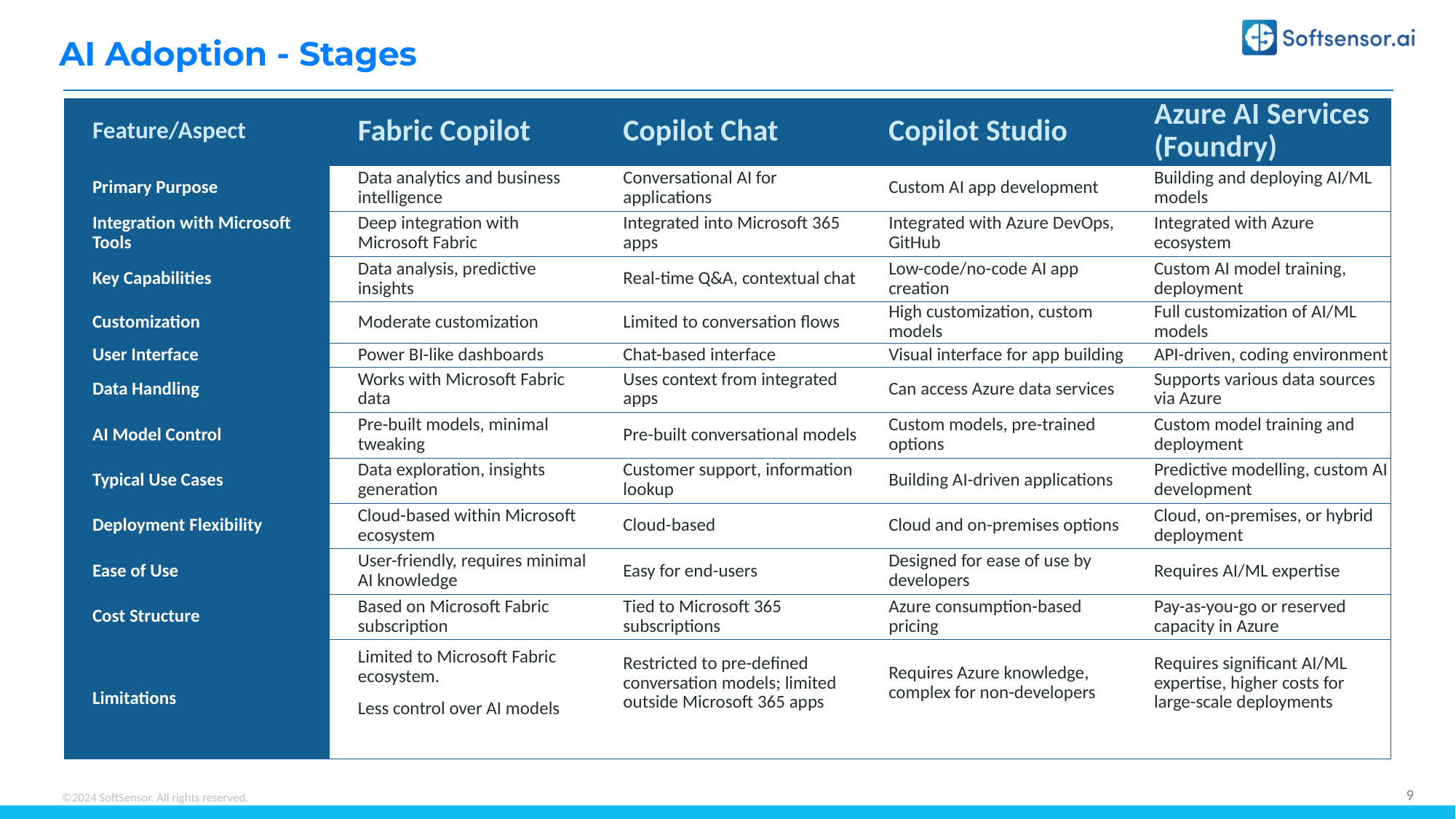

AI Adoption - Stages
| Feature/Aspect | Fabric Copilot | Copilot Chat | Copilot Studio | Azure AI Services (Foundry) |
| --- | --- | --- | --- | --- |
| Primary Purpose | Data analytics and business intelligence | Conversational AI for applications | Custom AI app development | Building and deploying AI/ML models |
| Integration with Microsoft Tools | Deep integration with Microsoft Fabric | Integrated into Microsoft 365 apps | Integrated with Azure DevOps, GitHub | Integrated with Azure ecosystem |
| Key Capabilities | Data analysis, predictive insights | Real-time Q&A, contextual chat | Low-code/no-code AI app creation | Custom AI model training, deployment |
| Customization | Moderate customization | Limited to conversation flows | High customization, custom models | Full customization of AI/ML models |
| User Interface | Power BI-like dashboards | Chat-based interface | Visual interface for app building | API-driven, coding environment |
| Data Handling | Works with Microsoft Fabric data | Uses context from integrated apps | Can access Azure data services | Supports various data sources via Azure |
| AI Model Control | Pre-built models, minimal tweaking | Pre-built conversational models | Custom models, pre-trained options | Custom model training and deployment |
| Typical Use Cases | Data exploration, insights generation | Customer support, information lookup | Building AI-driven applications | Predictive modelling, custom AI development |
| Deployment Flexibility | Cloud-based within Microsoft ecosystem | Cloud-based | Cloud and on-premises options | Cloud, on-premises, or hybrid deployment |
| Ease of Use | User-friendly, requires minimal AI knowledge | Easy for end-users | Designed for ease of use by developers | Requires AI/ML expertise |
| Cost Structure | Based on Microsoft Fabric subscription | Tied to Microsoft 365 subscriptions | Azure consumption-based pricing | Pay-as-you-go or reserved capacity in Azure |
| Limitations | Limited to Microsoft Fabric ecosystem. Less control over AI models | Restricted to pre-defined conversation models; limited outside Microsoft 365 apps | Requires Azure knowledge, complex for non-developers | Requires significant AI/ML expertise, higher costs for large-scale deployments |